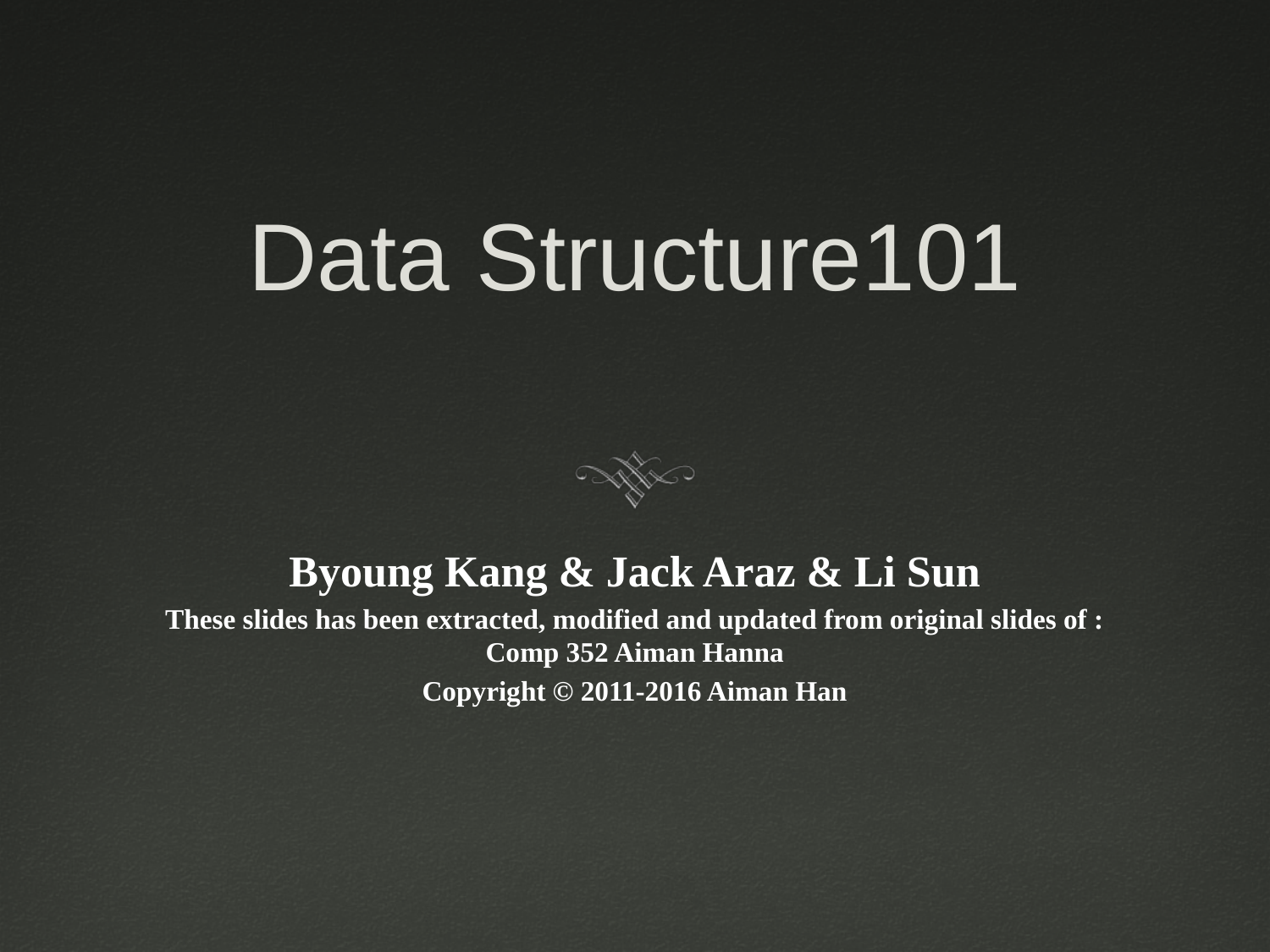

# Data Structure101

Byoung Kang & Jack Araz & Li Sun
These slides has been extracted, modified and updated from original slides of :
Comp 352 Aiman Hanna
Copyright © 2011-2016 Aiman Han